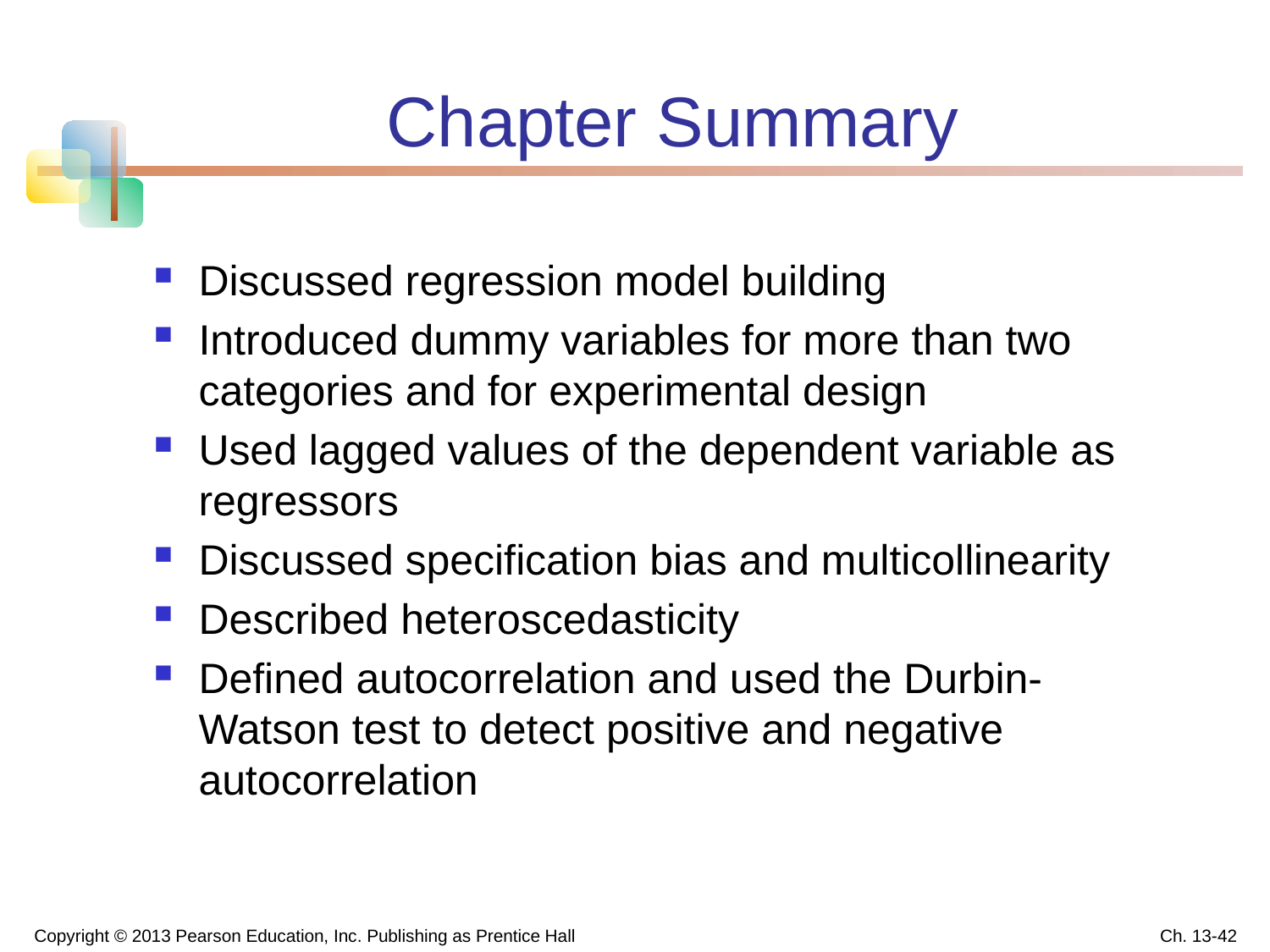

# Chapter Summary
Discussed regression model building
Introduced dummy variables for more than two categories and for experimental design
Used lagged values of the dependent variable as regressors
Discussed specification bias and multicollinearity
Described heteroscedasticity
Defined autocorrelation and used the Durbin-Watson test to detect positive and negative autocorrelation

Copyright © 2013 Pearson Education, Inc. Publishing as Prentice Hall
Ch. 13-42